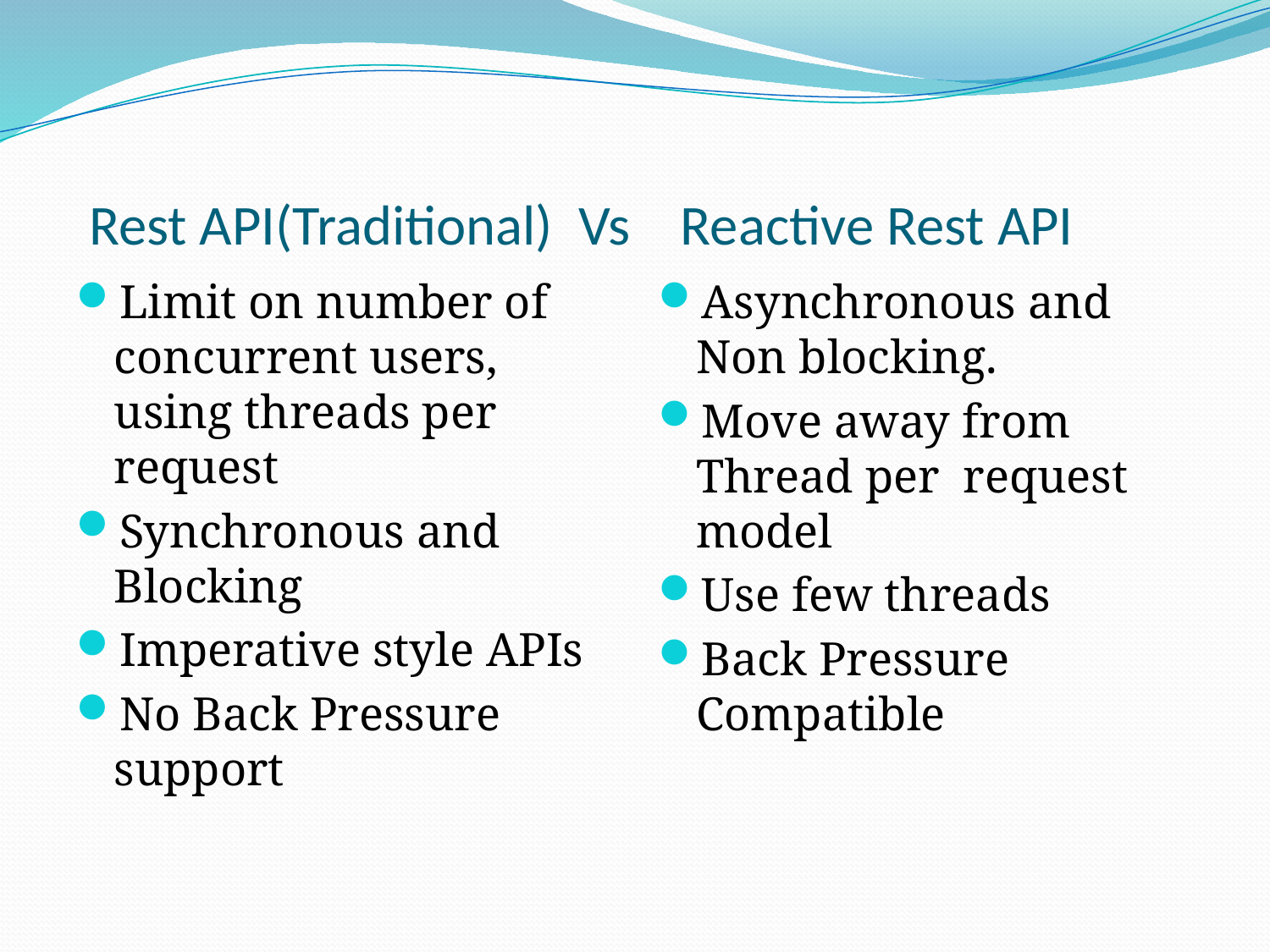

# Rest API(Traditional)  Vs    Reactive Rest API
Limit on number of concurrent users, using threads per request
Synchronous and Blocking
Imperative style APIs
No Back Pressure support

Asynchronous and Non blocking.
Move away from Thread per  request model
Use few threads
Back Pressure Compatible